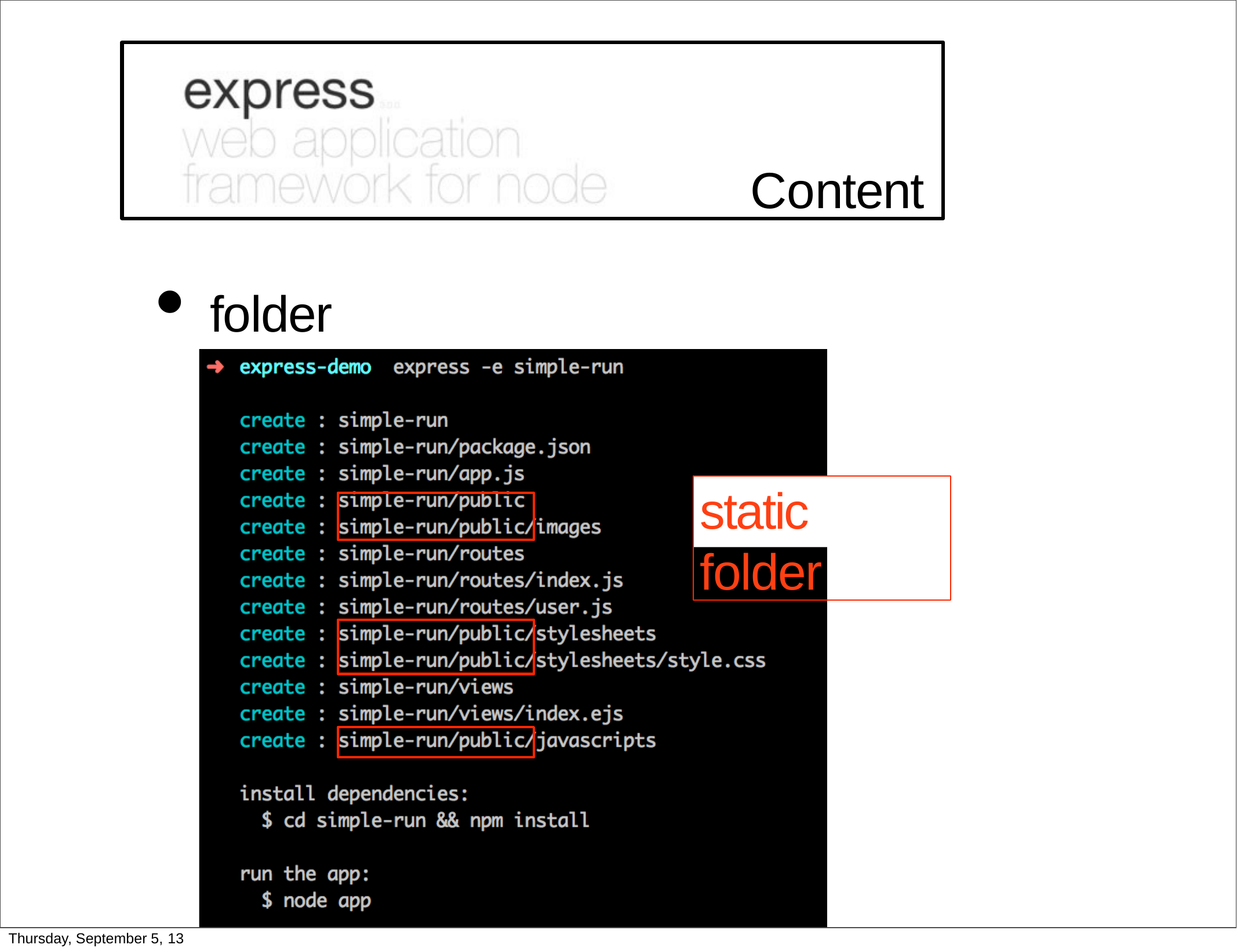

# Content

folder structure

static	folder

Thursday, September 5, 13